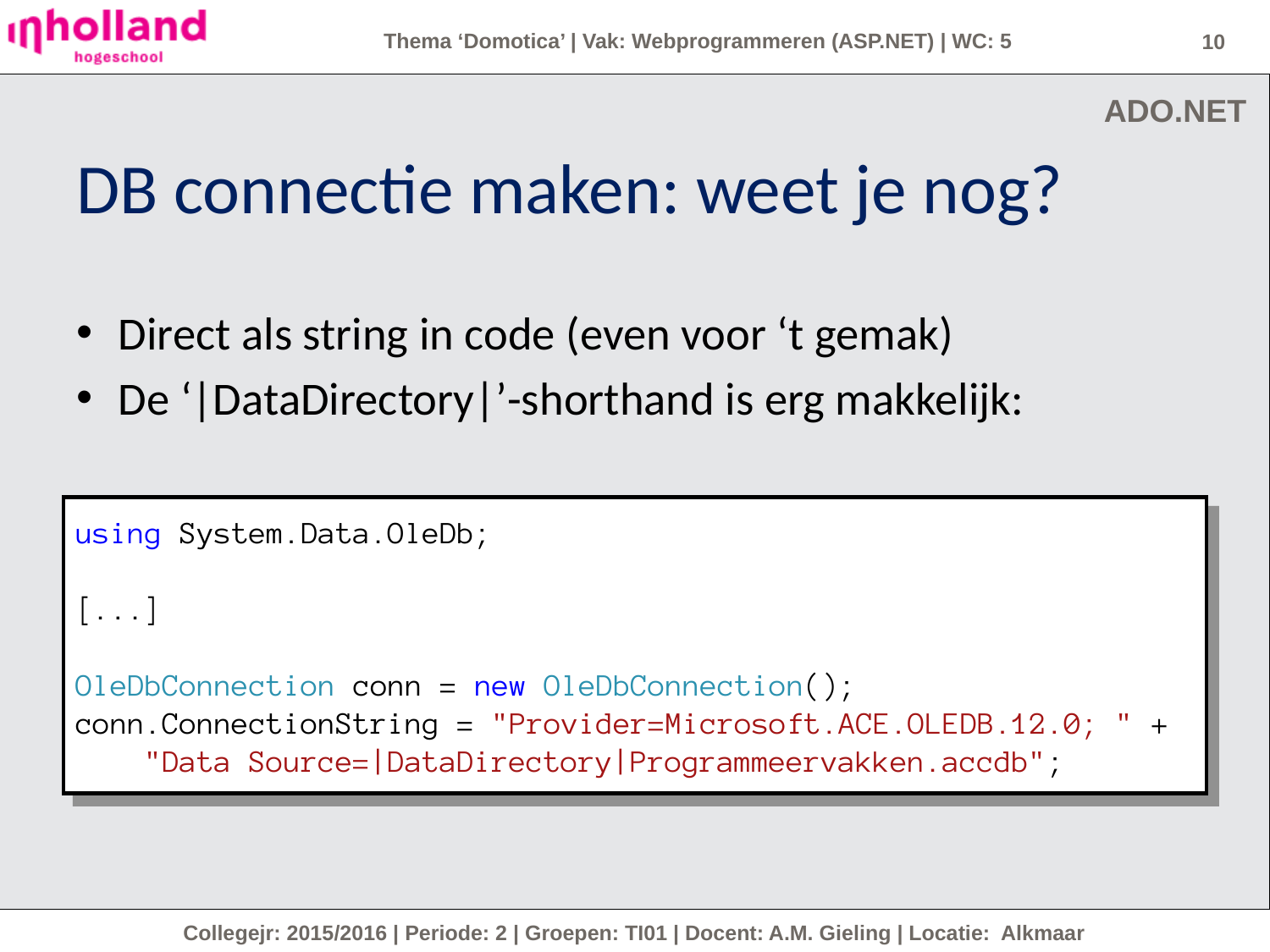

10
ADO.NET
# DB connectie maken: weet je nog?

Direct als string in code (even voor ‘t gemak)
De ‘|DataDirectory|’-shorthand is erg makkelijk:
using System.Data.OleDb;

[...]

OleDbConnection conn = new OleDbConnection();
conn.ConnectionString = "Provider=Microsoft.ACE.OLEDB.12.0; " +
    "Data Source=|DataDirectory|Programmeervakken.accdb";